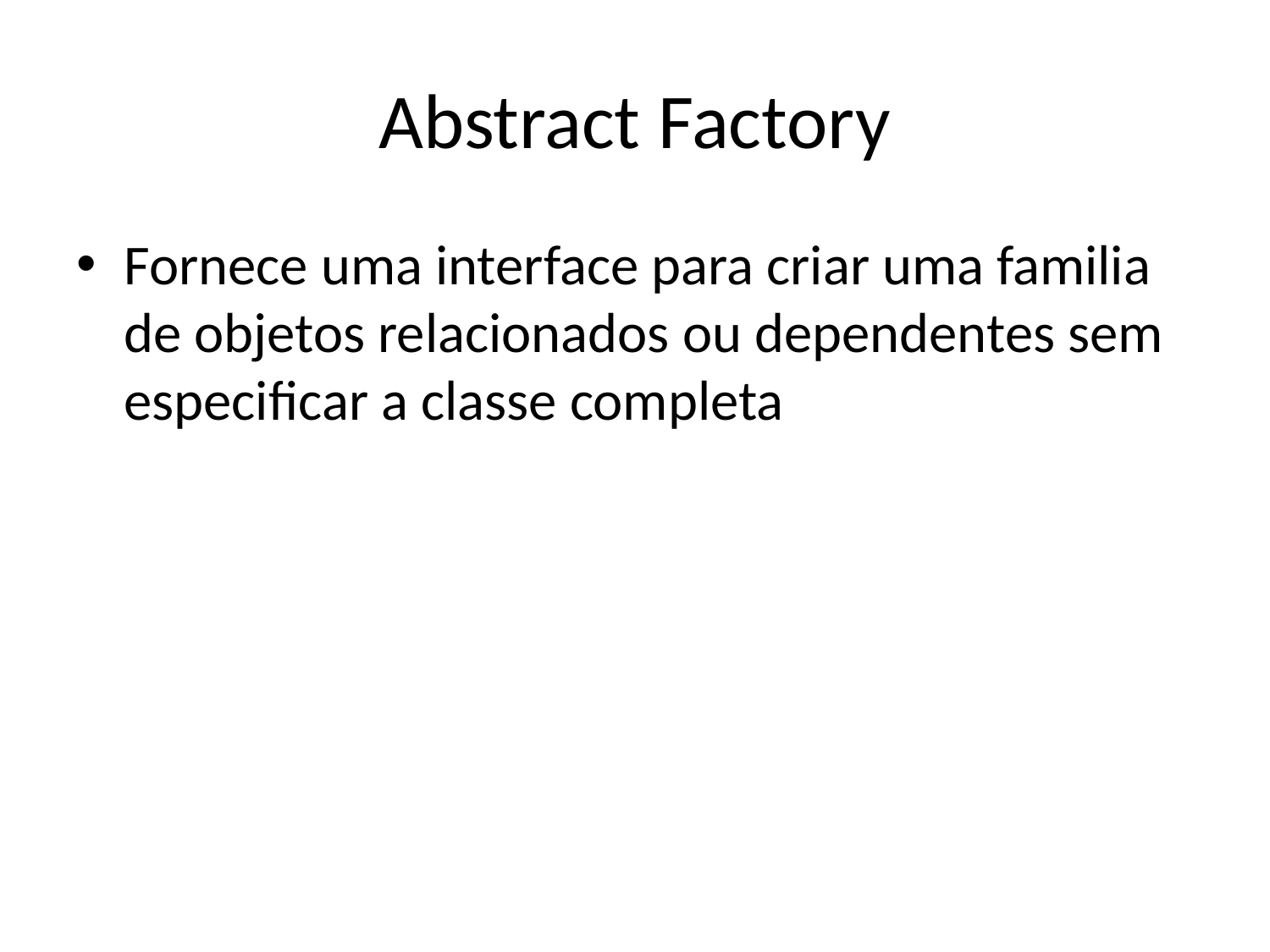

# Abstract Factory
Fornece uma interface para criar uma familia de objetos relacionados ou dependentes sem especificar a classe completa